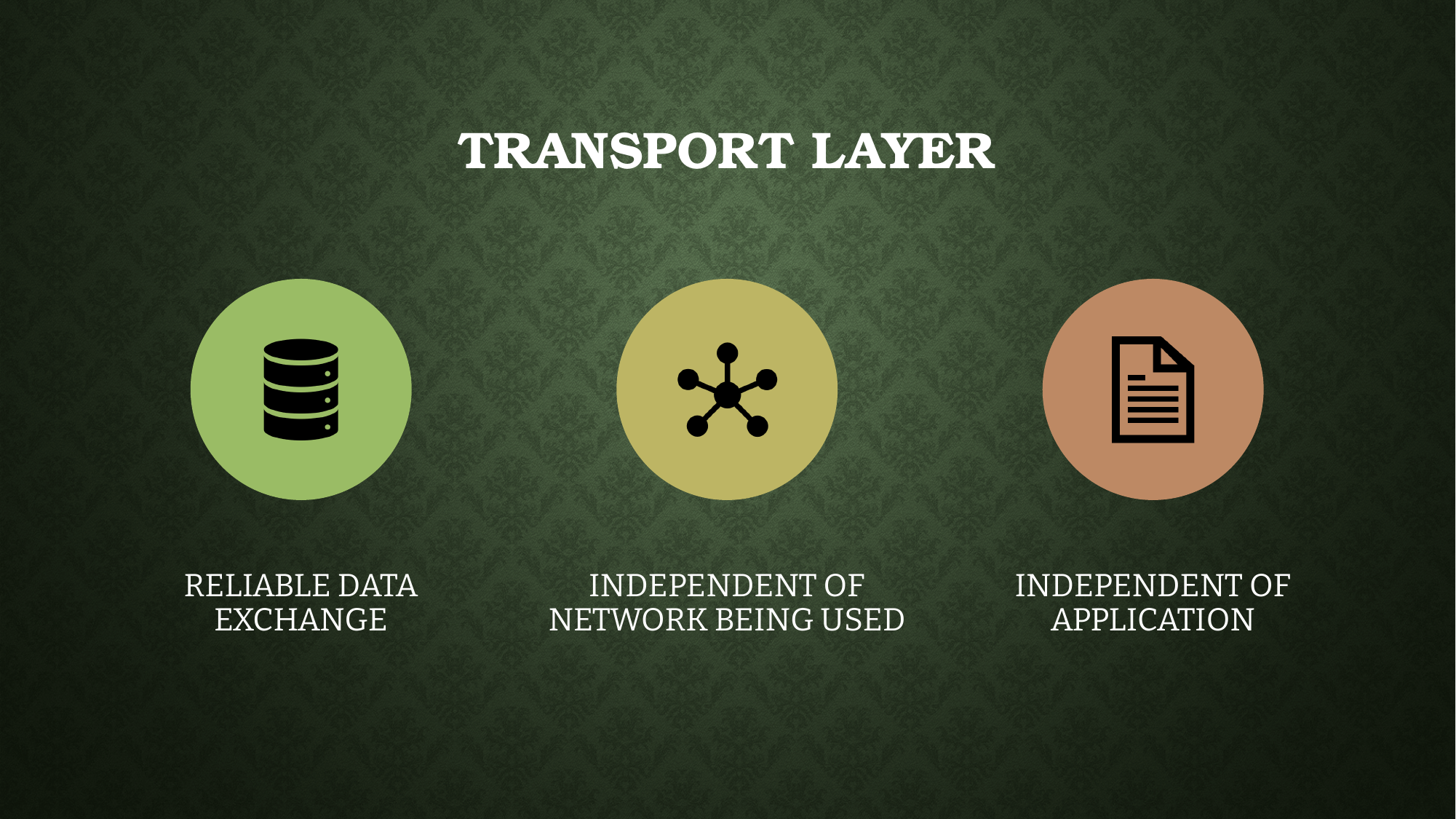

# Transport Layer
Reliable data exchange
Independent of network being used
Independent of application